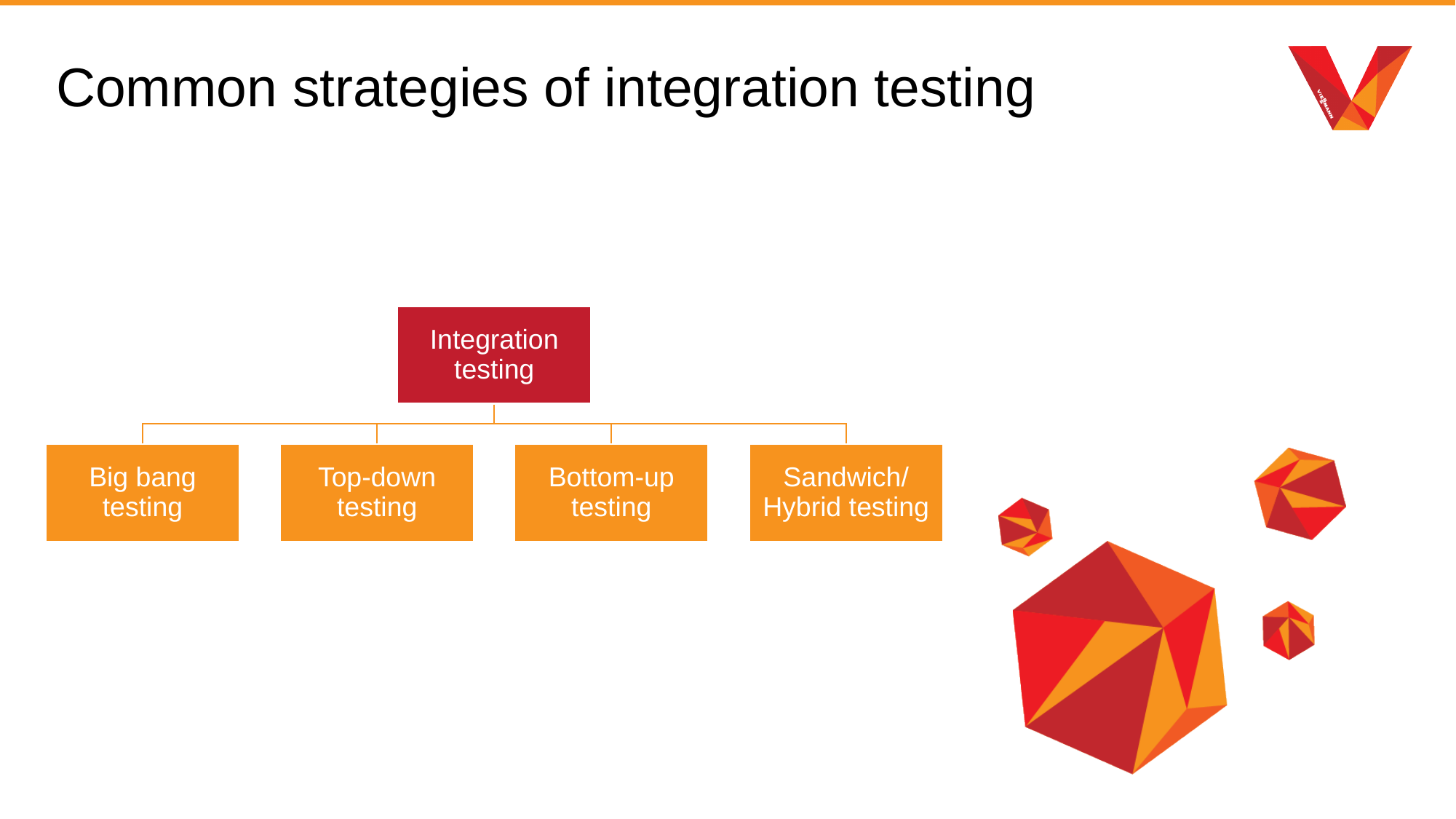

# Common strategies of integration testing
Integration testing
Big bang testing
Top-down testing
Bottom-up testing
Sandwich/Hybrid testing